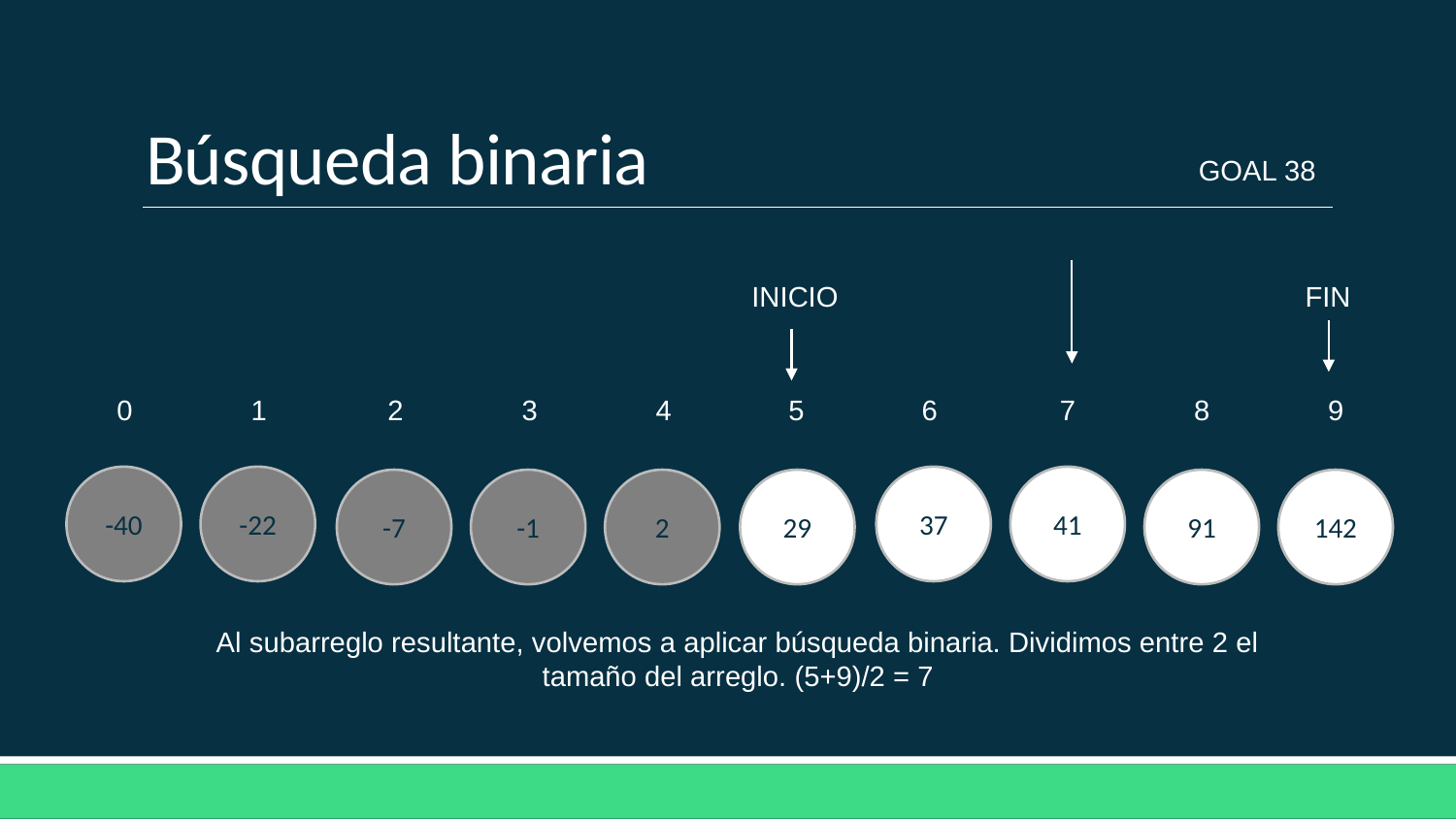

# Búsqueda binaria
GOAL 38
FIN
INICIO
2
3
4
5
6
7
8
9
0
1
-40
-22
37
41
-7
-1
2
29
91
142
Al subarreglo resultante, volvemos a aplicar búsqueda binaria. Dividimos entre 2 el tamaño del arreglo. (5+9)/2 = 7